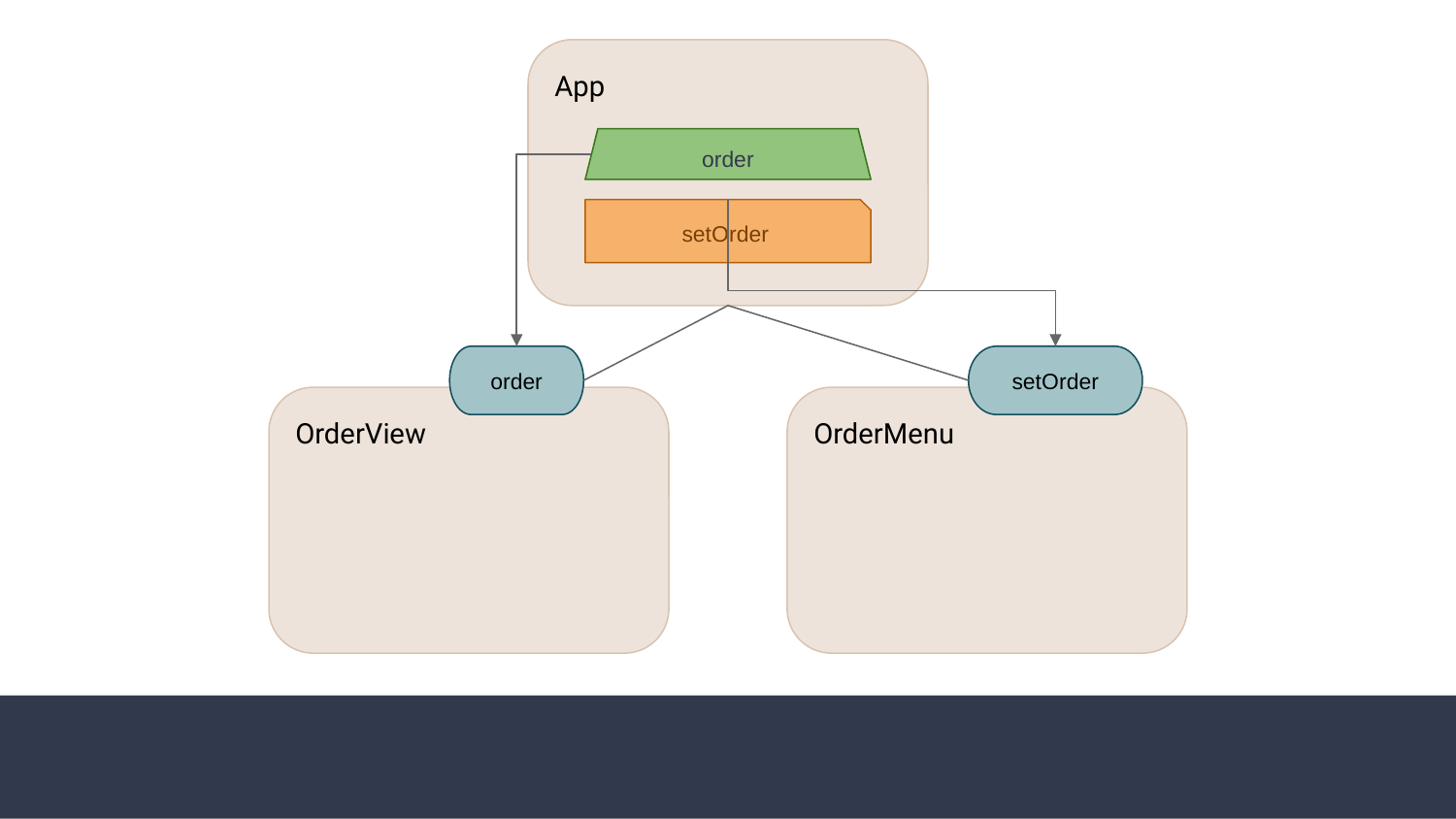

App
order
setOrder
order
setOrder

OrderView

OrderMenu
Child Component Updating Parent State